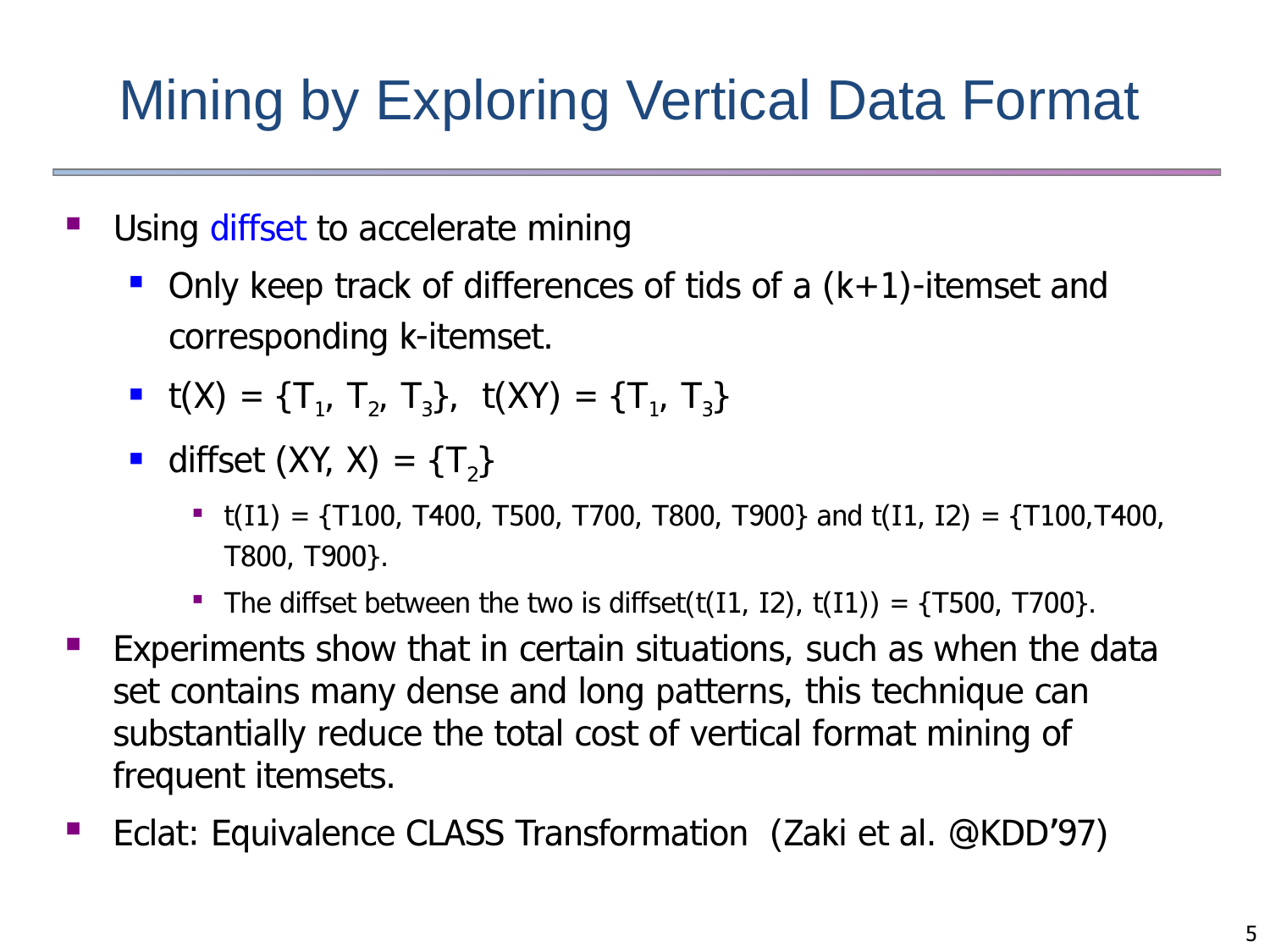

# Mining by Exploring Vertical Data Format
Using diffset to accelerate mining
Only keep track of differences of tids of a (k+1)-itemset and corresponding k-itemset.
t(X) = {T1, T2, T3},  t(XY) = {T1, T3}
diffset (XY, X) = {T2}
t(I1) = {T100, T400, T500, T700, T800, T900} and t(I1, I2) = {T100,T400, T800, T900}.
The diffset between the two is diffset(t(I1, I2), t(I1)) = {T500, T700}.
Experiments show that in certain situations, such as when the data set contains many dense and long patterns, this technique can substantially reduce the total cost of vertical format mining of frequent itemsets.
Eclat: Equivalence CLASS Transformation  (Zaki et al. @KDD’97)

5